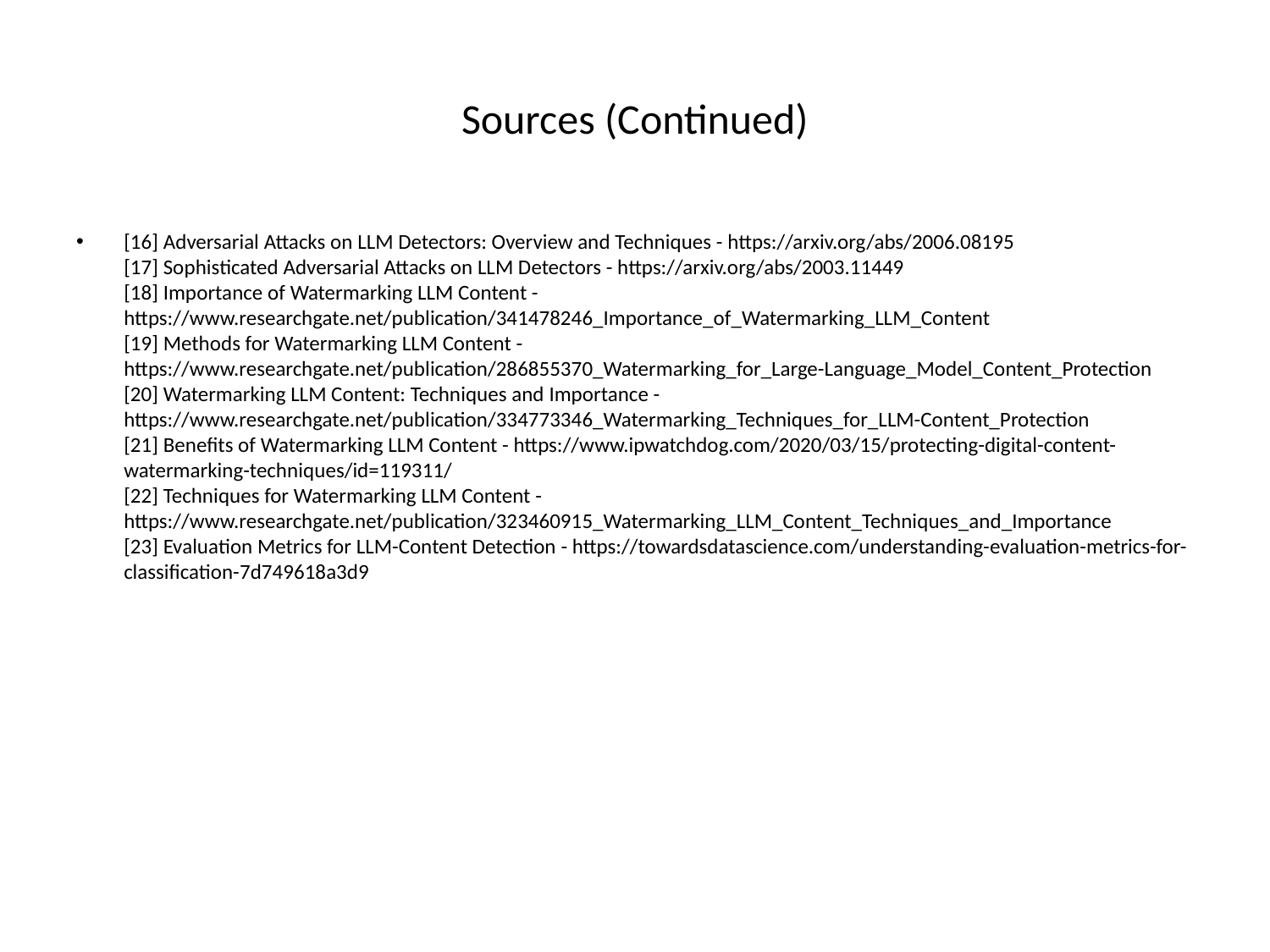

# Sources (Continued)
[16] Adversarial Attacks on LLM Detectors: Overview and Techniques - https://arxiv.org/abs/2006.08195
[17] Sophisticated Adversarial Attacks on LLM Detectors - https://arxiv.org/abs/2003.11449
[18] Importance of Watermarking LLM Content - https://www.researchgate.net/publication/341478246_Importance_of_Watermarking_LLM_Content
[19] Methods for Watermarking LLM Content - https://www.researchgate.net/publication/286855370_Watermarking_for_Large-Language_Model_Content_Protection
[20] Watermarking LLM Content: Techniques and Importance - https://www.researchgate.net/publication/334773346_Watermarking_Techniques_for_LLM-Content_Protection
[21] Benefits of Watermarking LLM Content - https://www.ipwatchdog.com/2020/03/15/protecting-digital-content-watermarking-techniques/id=119311/
[22] Techniques for Watermarking LLM Content - https://www.researchgate.net/publication/323460915_Watermarking_LLM_Content_Techniques_and_Importance
[23] Evaluation Metrics for LLM-Content Detection - https://towardsdatascience.com/understanding-evaluation-metrics-for-classification-7d749618a3d9